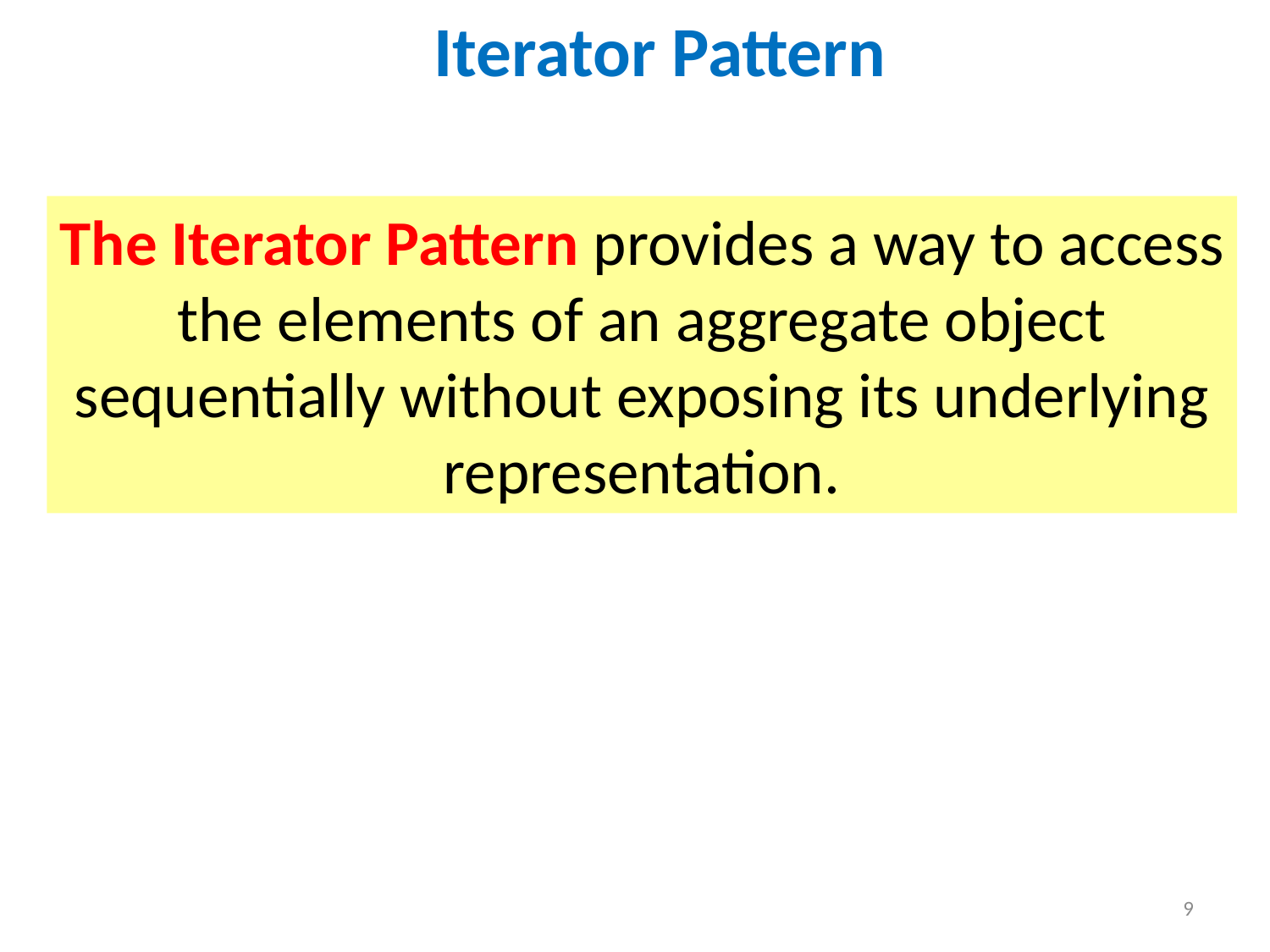

Iterator Pattern
The Iterator Pattern provides a way to access the elements of an aggregate object sequentially without exposing its underlying representation.
9